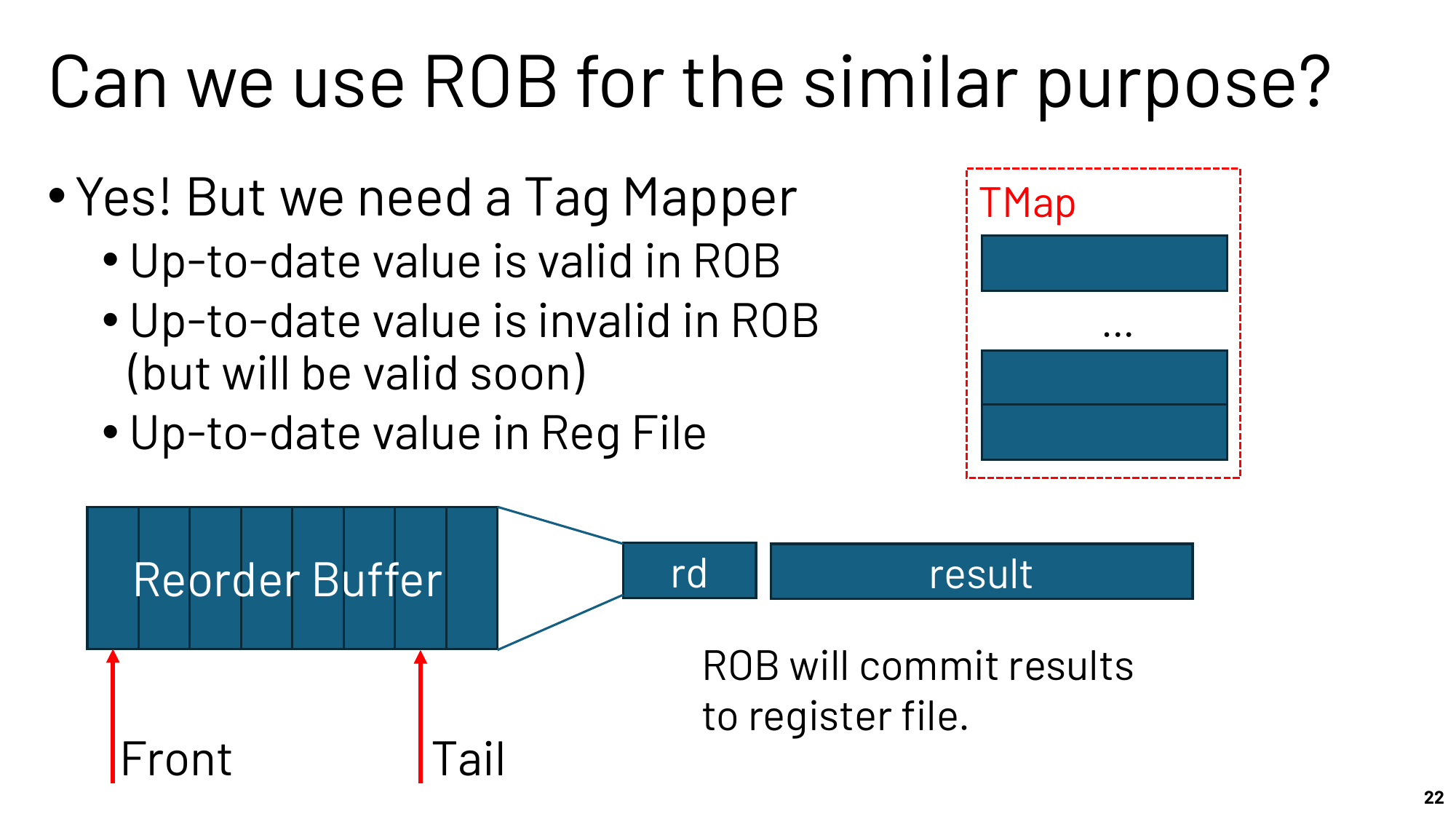

# Can we use ROB for the similar purpose?
Yes! But we need a Tag Mapper
Up-to-date value is valid in ROB
Up-to-date value is invalid in ROB (but will be valid soon)
Up-to-date value in Reg File

TMap

…

Reorder Buffer
rd
result
ROB will commit results to register file.
Front
Tail
22